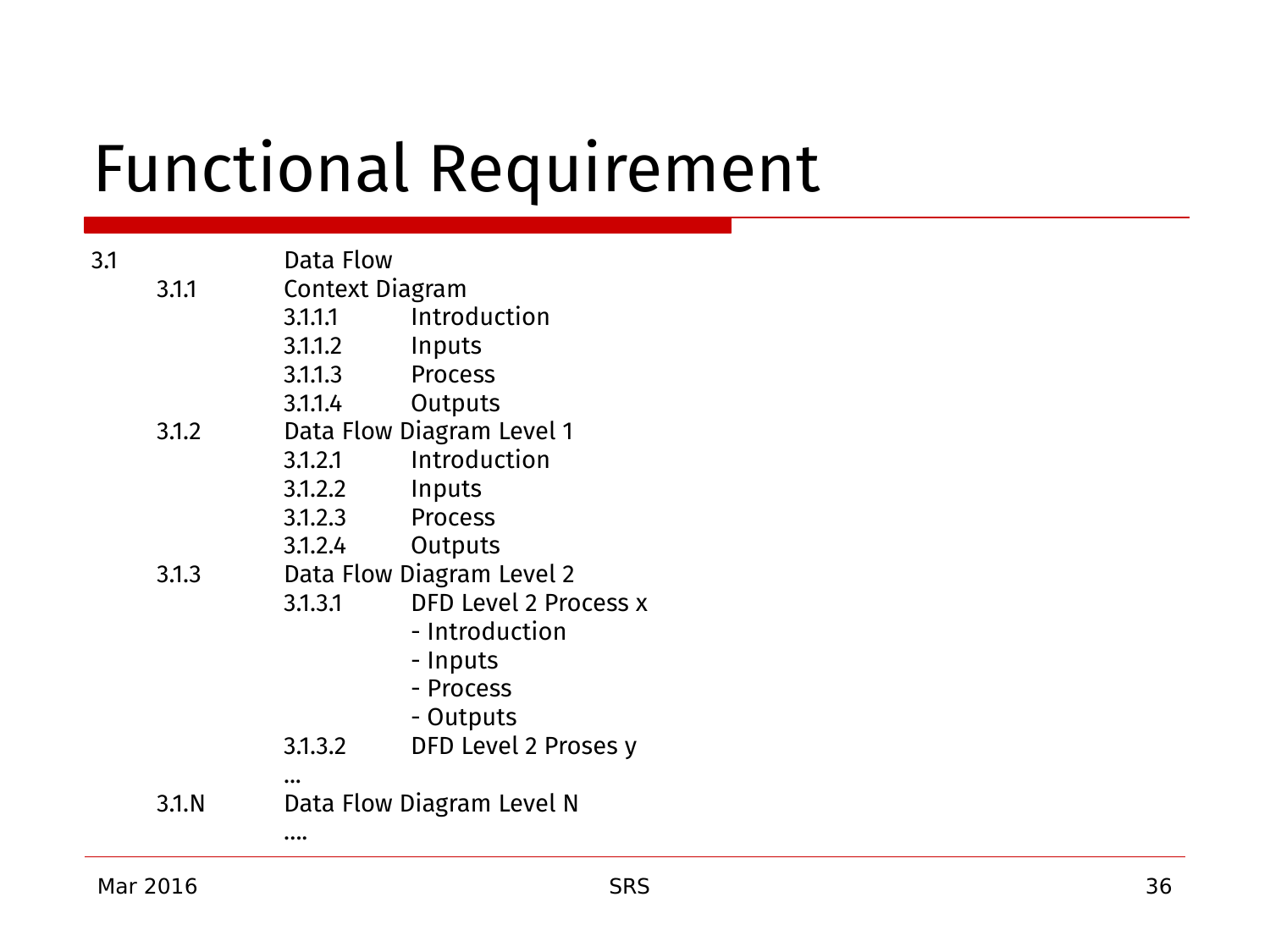

# Functional Requirement
3.1		Data Flow
	3.1.1	Context Diagram
		3.1.1.1	Introduction
		3.1.1.2	Inputs
		3.1.1.3	Process
		3.1.1.4	Outputs
	3.1.2	Data Flow Diagram Level 1
		3.1.2.1	Introduction
		3.1.2.2	Inputs
		3.1.2.3	Process
		3.1.2.4	Outputs
	3.1.3	Data Flow Diagram Level 2
		3.1.3.1	DFD Level 2 Process x
			- Introduction
			- Inputs
			- Process
			- Outputs
		3.1.3.2 	DFD Level 2 Proses y
		...
	3.1.N	Data Flow Diagram Level N
		….
Mar 2016
SRS
36